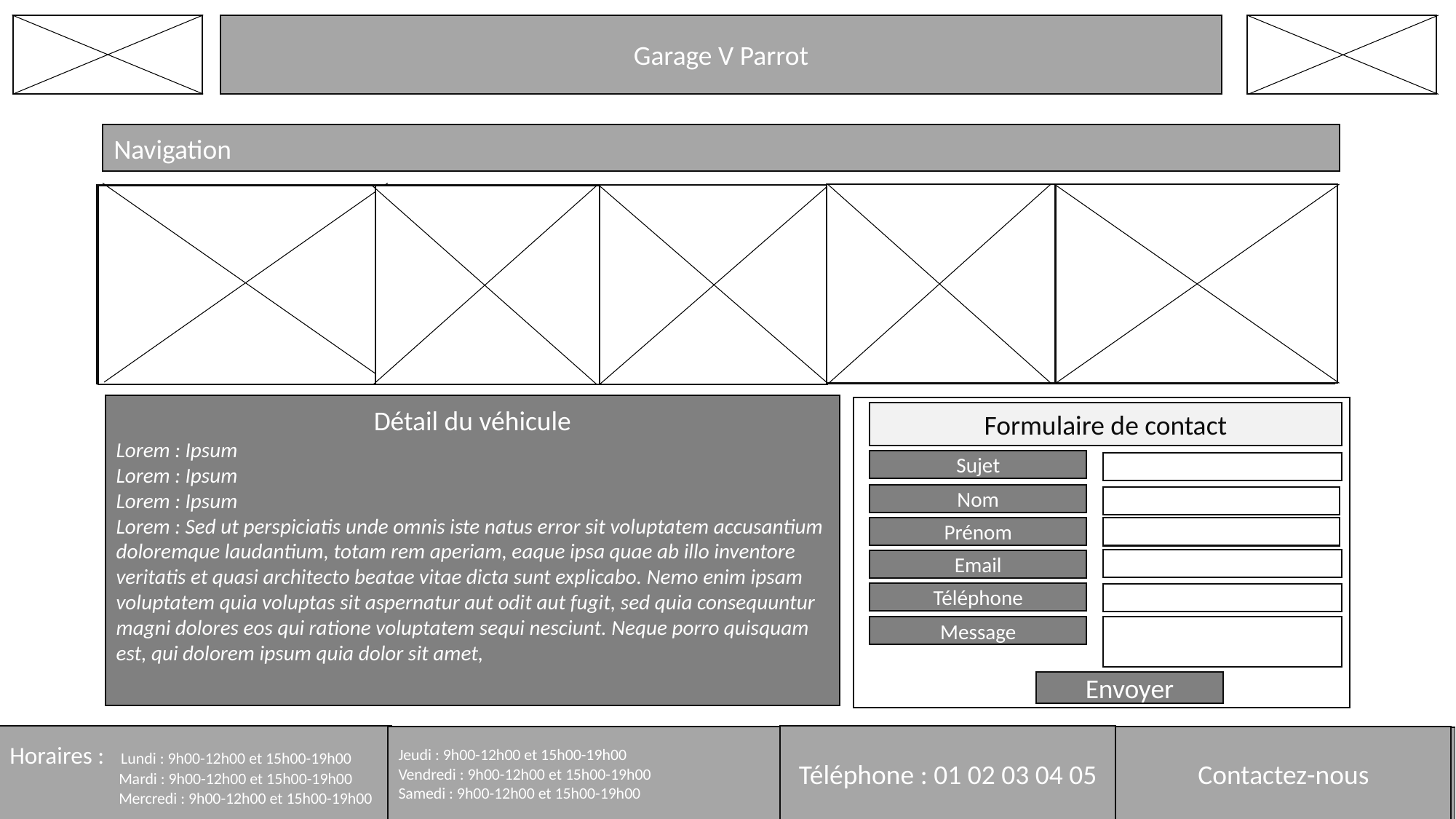

# Détail de la mission
Garage V Parrot
Logo
Logo
Navigation
Logo
Logo
Logo
Galerie
Logo
Logo
Détail du véhicule
Lorem : Ipsum
Lorem : Ipsum
Lorem : Ipsum
Lorem : Sed ut perspiciatis unde omnis iste natus error sit voluptatem accusantium doloremque laudantium, totam rem aperiam, eaque ipsa quae ab illo inventore veritatis et quasi architecto beatae vitae dicta sunt explicabo. Nemo enim ipsam voluptatem quia voluptas sit aspernatur aut odit aut fugit, sed quia consequuntur magni dolores eos qui ratione voluptatem sequi nesciunt. Neque porro quisquam est, qui dolorem ipsum quia dolor sit amet,

Formulaire de contact
Sujet
Sujet
Nom
Sujet
Prénom
Sujet
Sujet
Email
Téléphone
Sujet
Sujet
Message
Envoyer
Horaires :   Lundi : 9h00-12h00 et 15h00-19h00
	Mardi : 9h00-12h00 et 15h00-19h00
	Mercredi : 9h00-12h00 et 15h00-19h00
Téléphone : 01 02 03 04 05
Contactez-nous
Jeudi : 9h00-12h00 et 15h00-19h00
Vendredi : 9h00-12h00 et 15h00-19h00
Samedi : 9h00-12h00 et 15h00-19h00
Horaires :
Contact